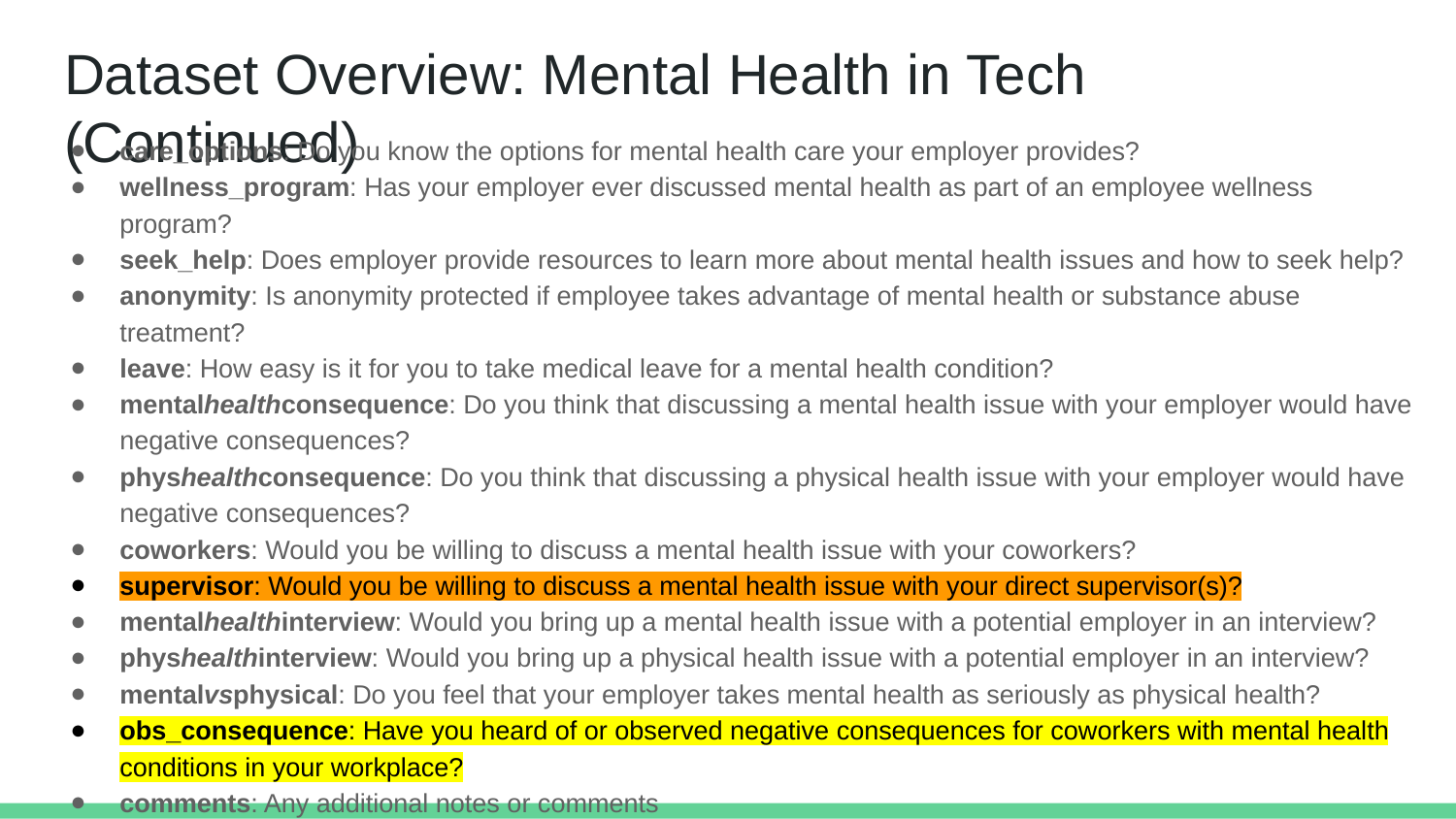

# Dataset Overview: Mental Health in Tech (Continued)
care_options: Do you know the options for mental health care your employer provides?
wellness_program: Has your employer ever discussed mental health as part of an employee wellness program?
seek_help: Does employer provide resources to learn more about mental health issues and how to seek help?
anonymity: Is anonymity protected if employee takes advantage of mental health or substance abuse treatment?
leave: How easy is it for you to take medical leave for a mental health condition?
mentalhealthconsequence: Do you think that discussing a mental health issue with your employer would have negative consequences?
physhealthconsequence: Do you think that discussing a physical health issue with your employer would have negative consequences?
coworkers: Would you be willing to discuss a mental health issue with your coworkers?
supervisor: Would you be willing to discuss a mental health issue with your direct supervisor(s)?
mentalhealthinterview: Would you bring up a mental health issue with a potential employer in an interview?
physhealthinterview: Would you bring up a physical health issue with a potential employer in an interview?
mentalvsphysical: Do you feel that your employer takes mental health as seriously as physical health?
obs_consequence: Have you heard of or observed negative consequences for coworkers with mental health conditions in your workplace?
comments: Any additional notes or comments